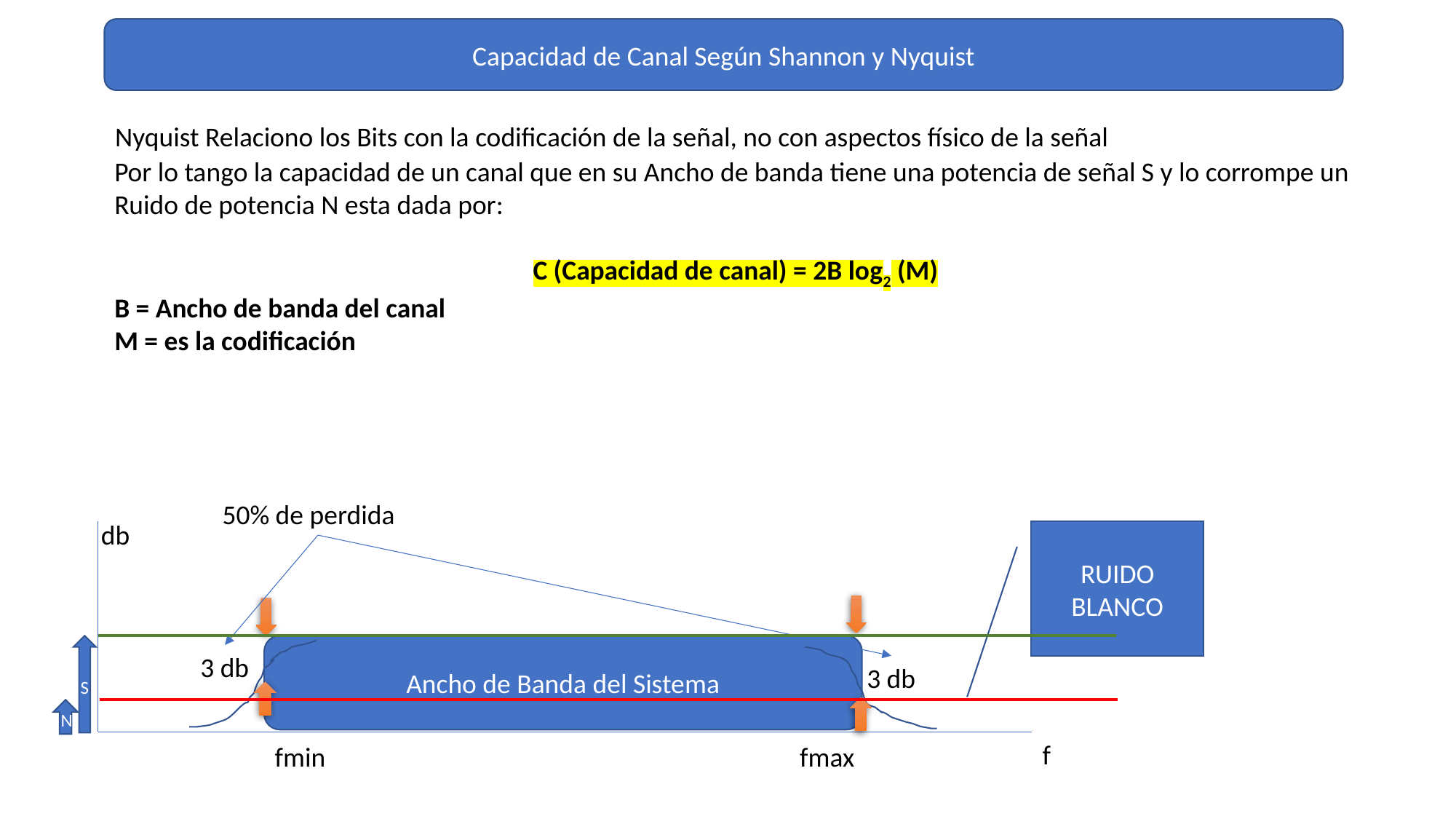

Capacidad de Canal Según Shannon y Nyquist
Nyquist Relaciono los Bits con la codificación de la señal, no con aspectos físico de la señal
Por lo tango la capacidad de un canal que en su Ancho de banda tiene una potencia de señal S y lo corrompe un
Ruido de potencia N esta dada por:

C (Capacidad de canal) = 2B log2 (M)
B = Ancho de banda del canal
M = es la codificación
50% de perdida
db
RUIDO BLANCO

S
Ancho de Banda del Sistema

3 db
3 db

N
f
fmin
fmax